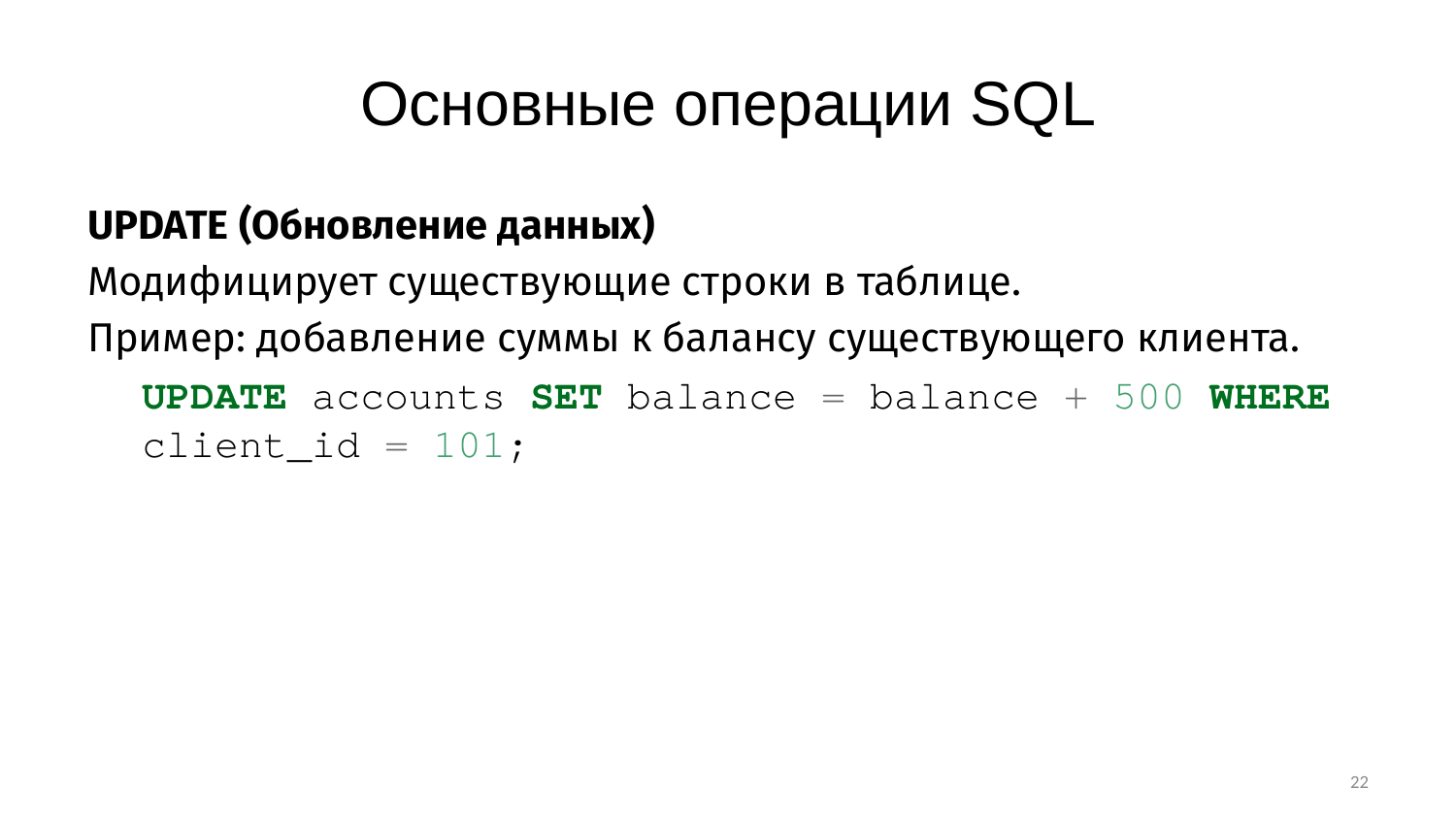

# Основные операции SQL
UPDATE (Обновление данных)
Модифицирует существующие строки в таблице.
Пример: добавление суммы к балансу существующего клиента.
UPDATE accounts SET balance = balance + 500 WHERE client_id = 101;
22